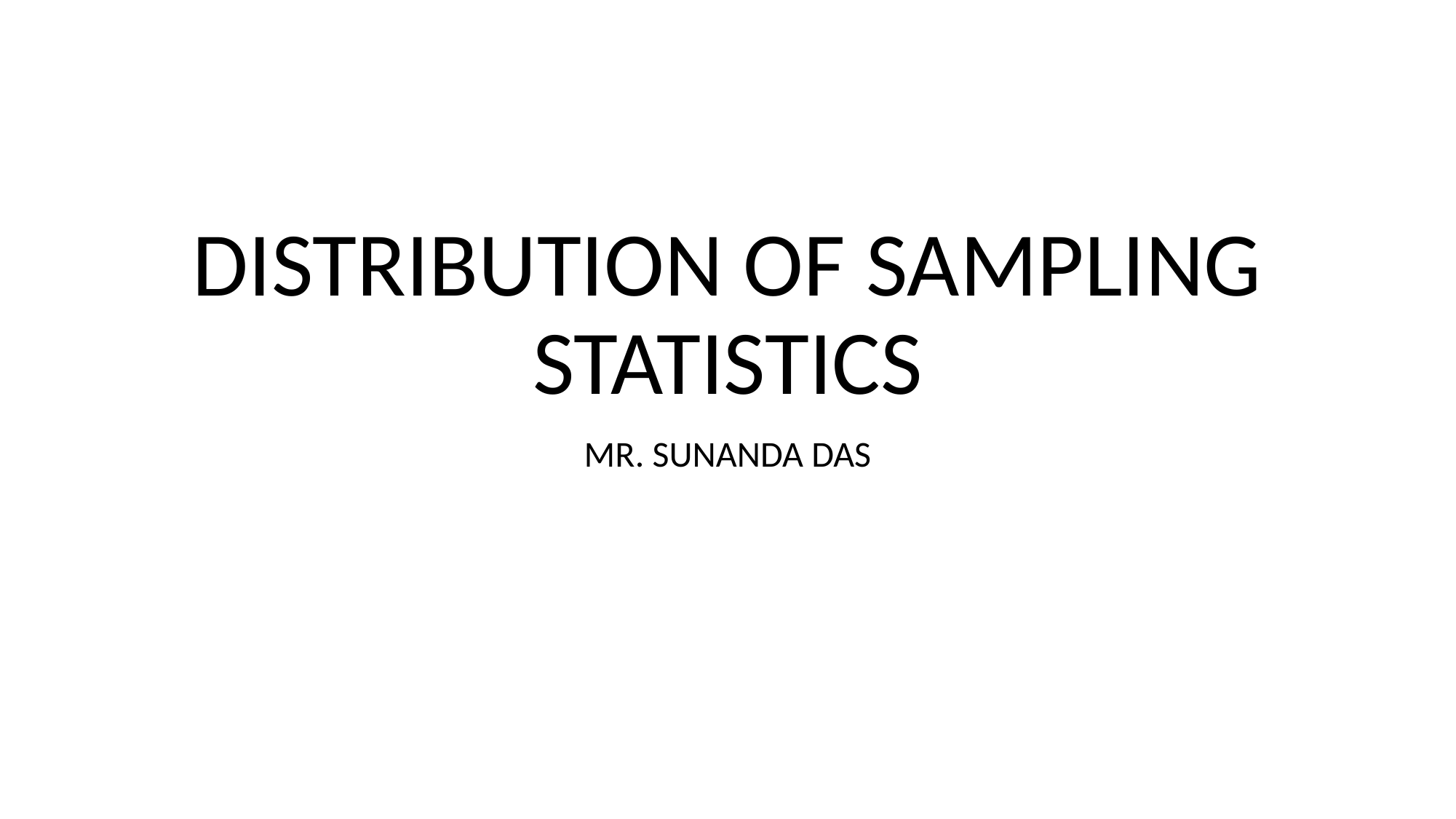

# Distribution of Sampling Statistics
Mr. Sunanda Das